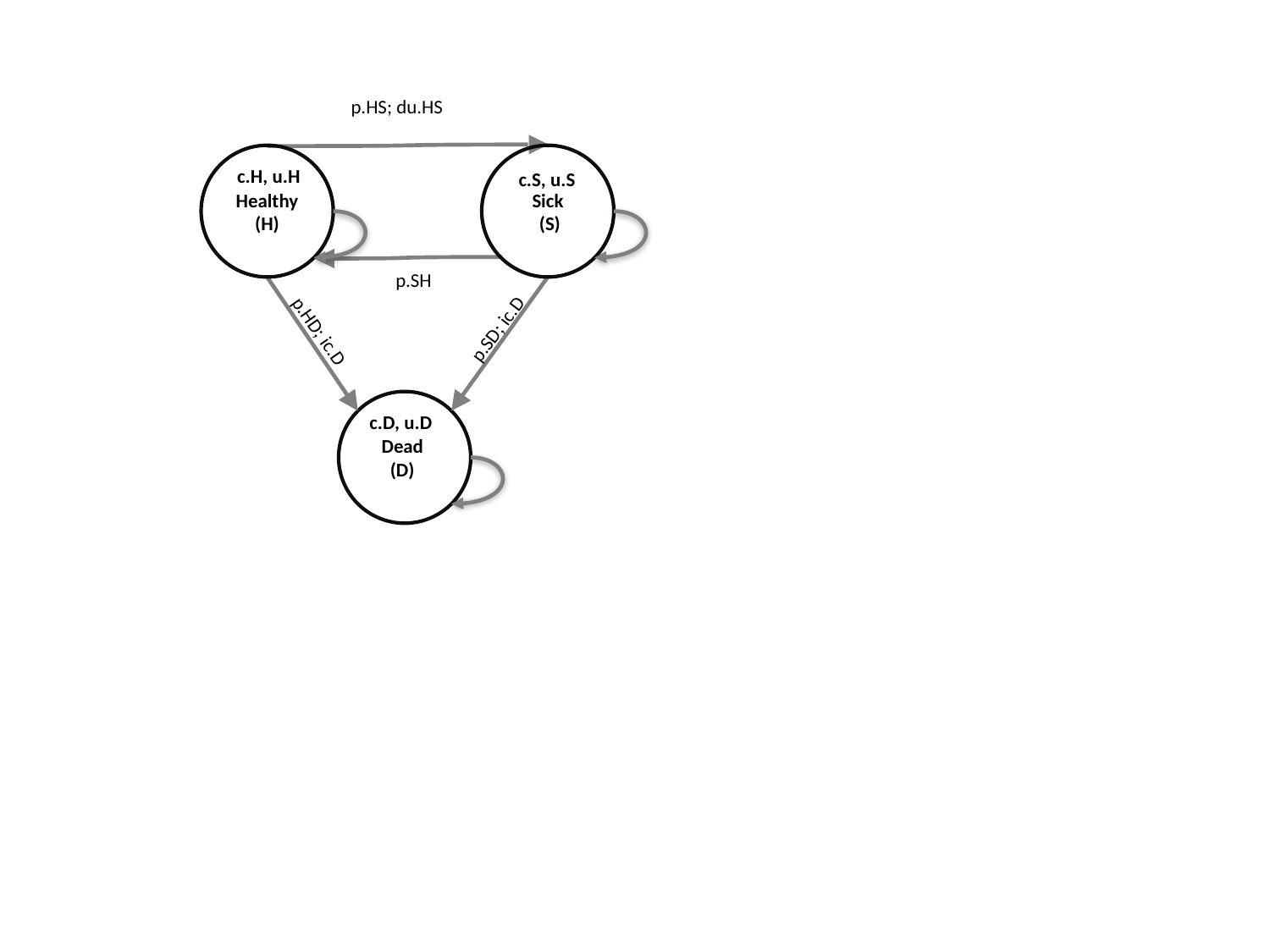

p.HS; du.HS
Healthy (H)
c.H, u.H
Sick
 (S)
c.S, u.S
p.SH
p.SD; ic.D
p.HD; ic.D
Dead
(D)
c.D, u.D